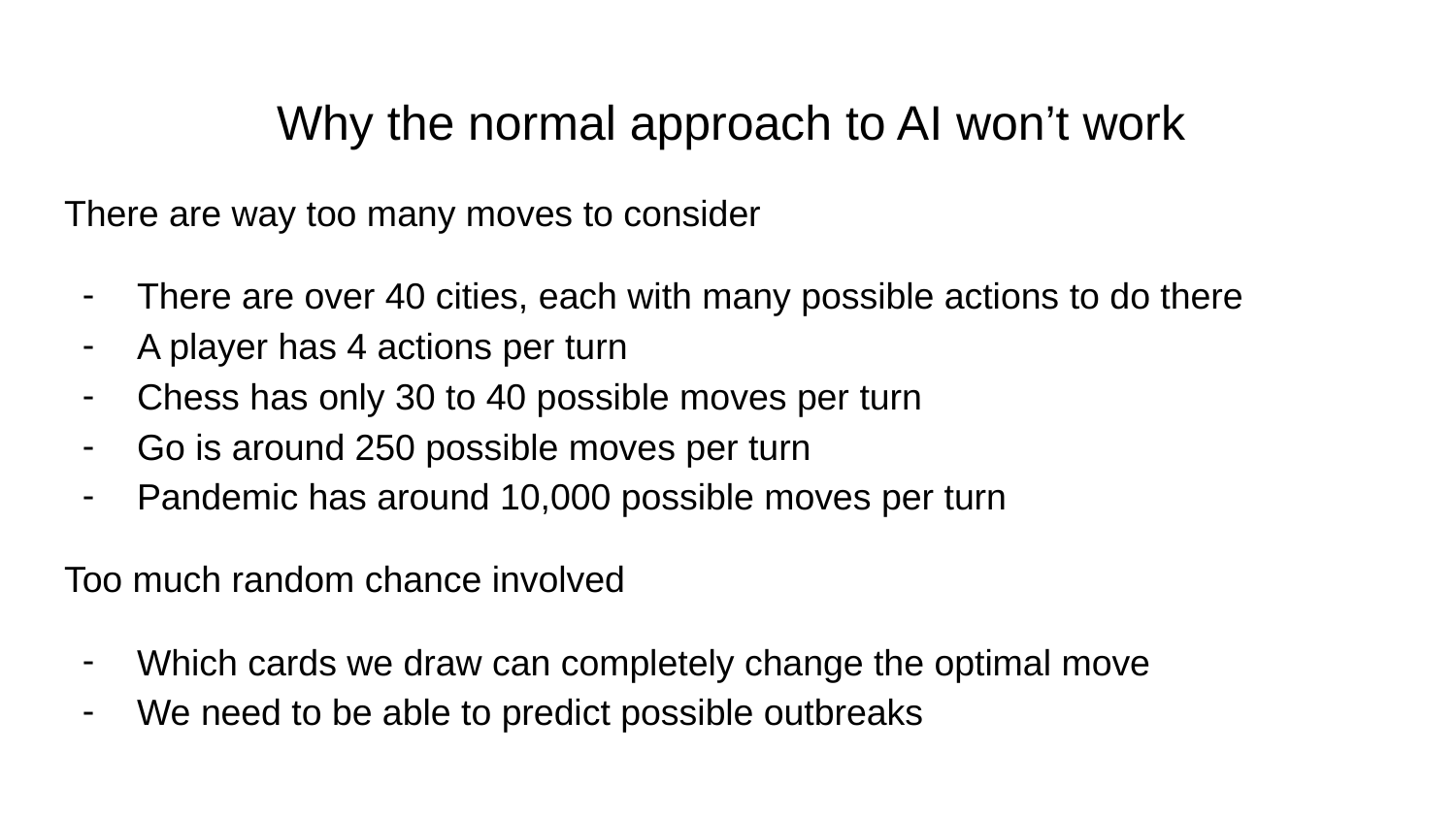

# Why the normal approach to AI won’t work
There are way too many moves to consider
There are over 40 cities, each with many possible actions to do there
A player has 4 actions per turn
Chess has only 30 to 40 possible moves per turn
Go is around 250 possible moves per turn
Pandemic has around 10,000 possible moves per turn
Too much random chance involved
Which cards we draw can completely change the optimal move
We need to be able to predict possible outbreaks